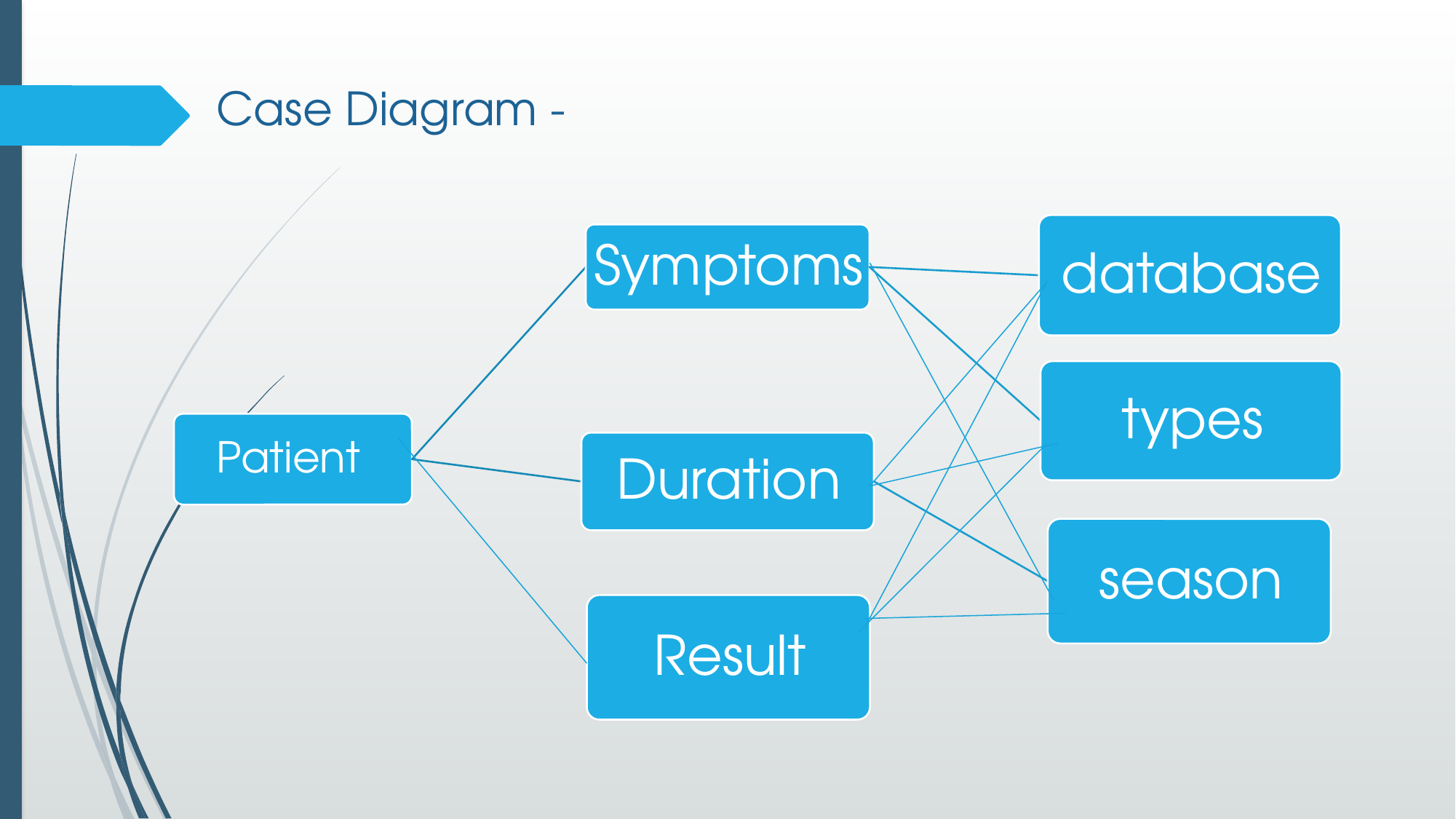

# Case Diagram -
Patient

Symptoms

database

types

Duration

season
Result